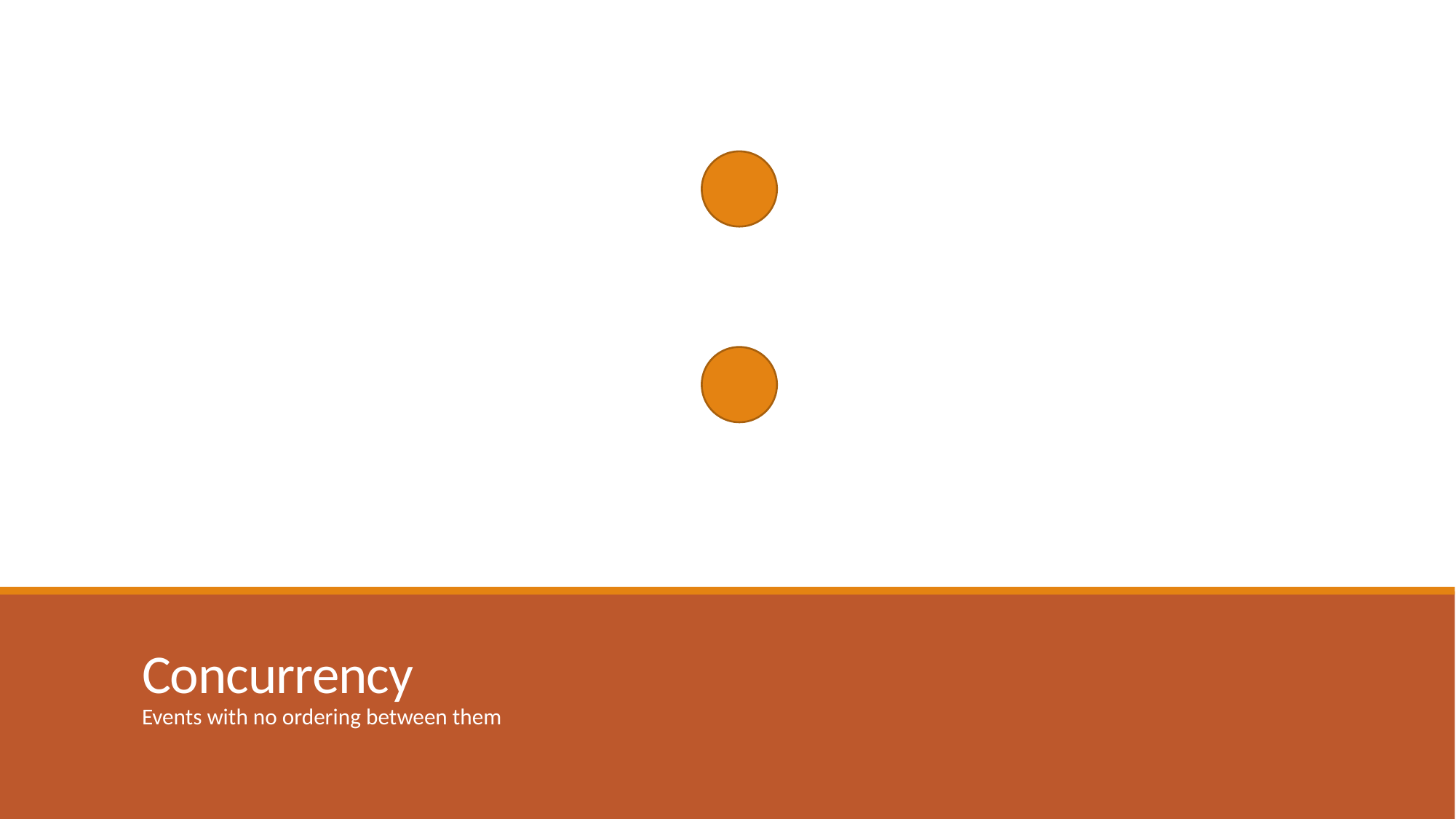

# Concurrency
Events with no ordering between them